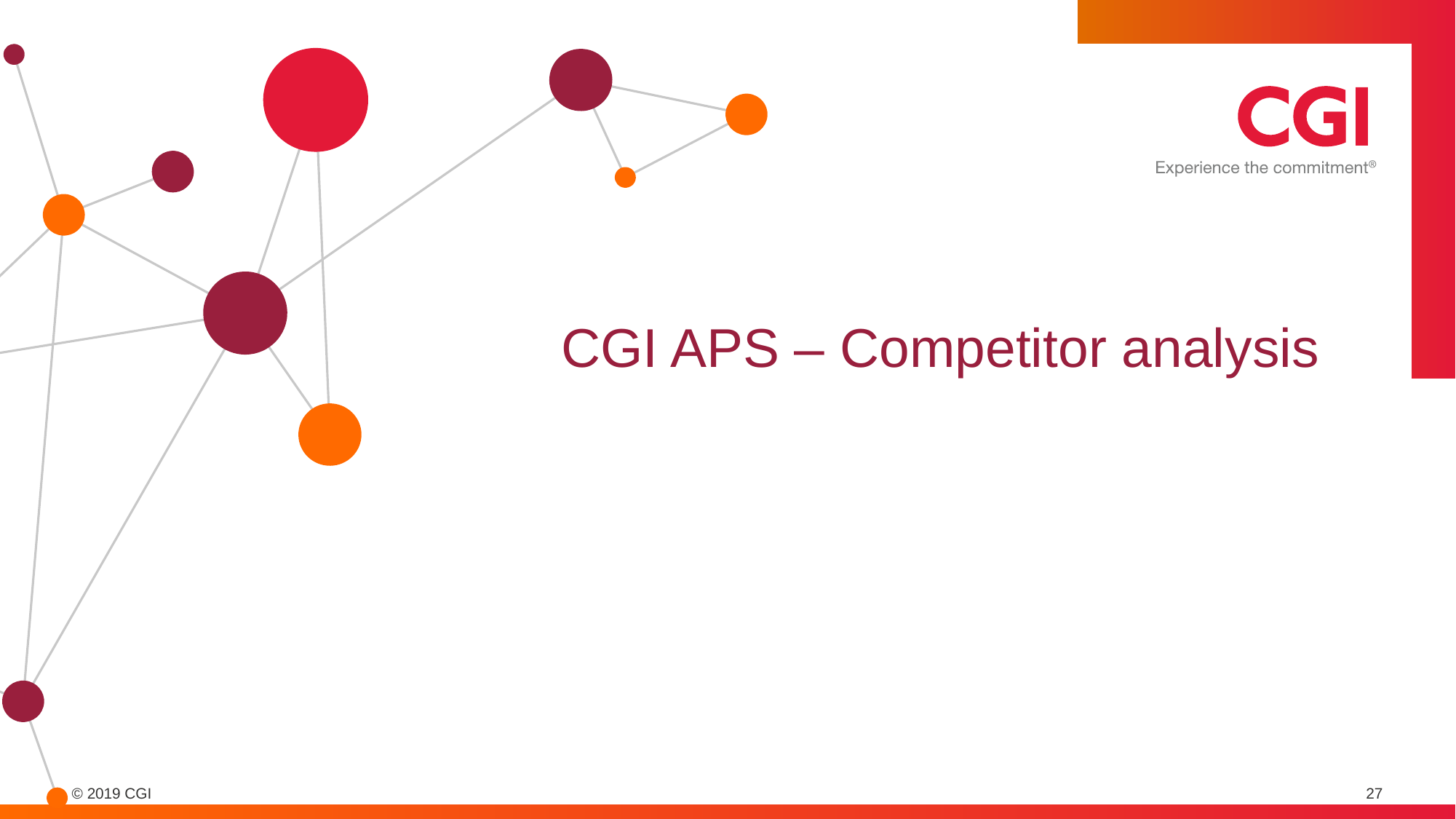

# CGI APS – Competitor analysis

27